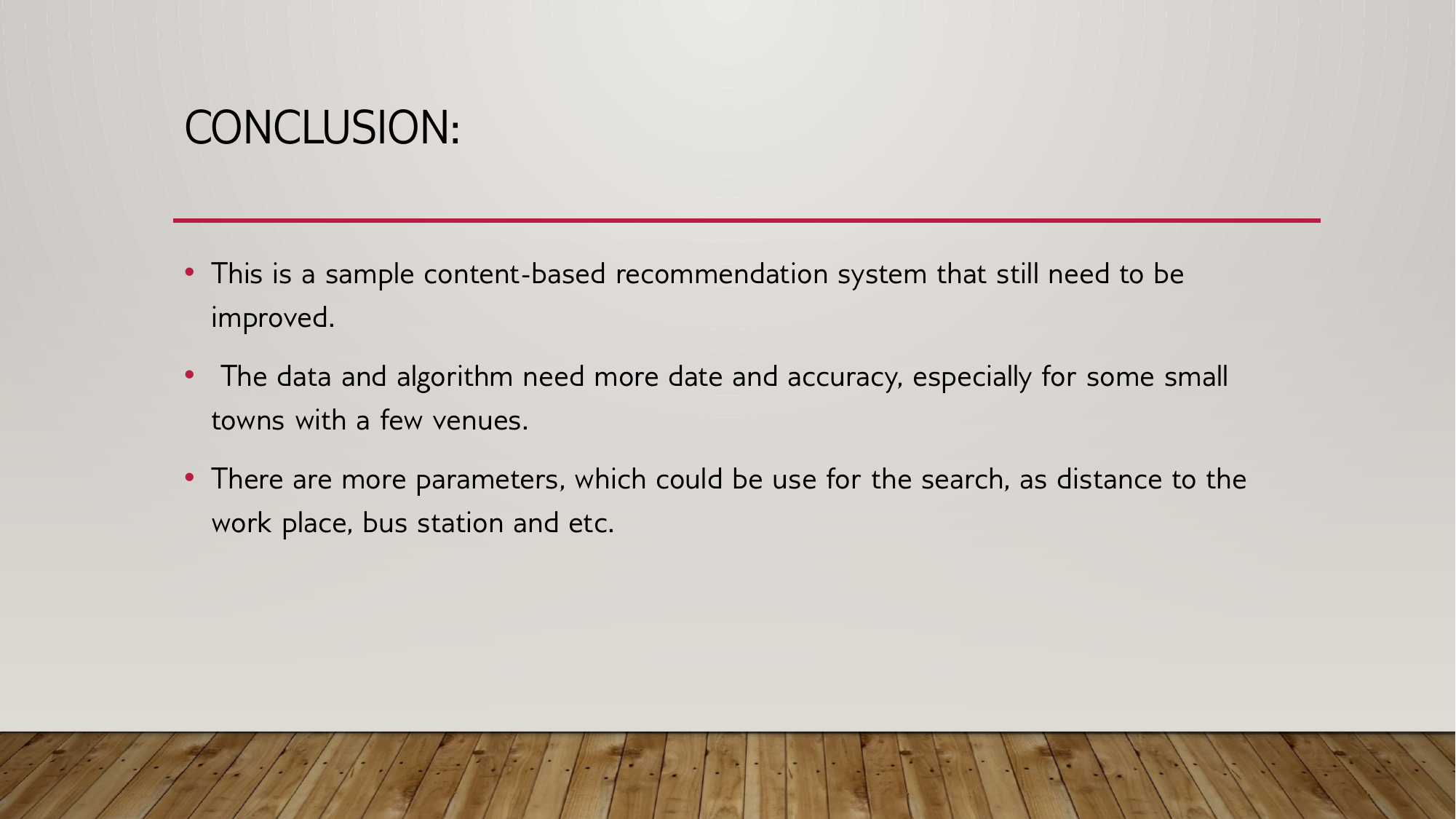

# Conclusion:
This is a sample content-based recommendation system that still need to be improved.
 The data and algorithm need more date and accuracy, especially for some small towns with a few venues.
There are more parameters, which could be use for the search, as distance to the work place, bus station and etc.